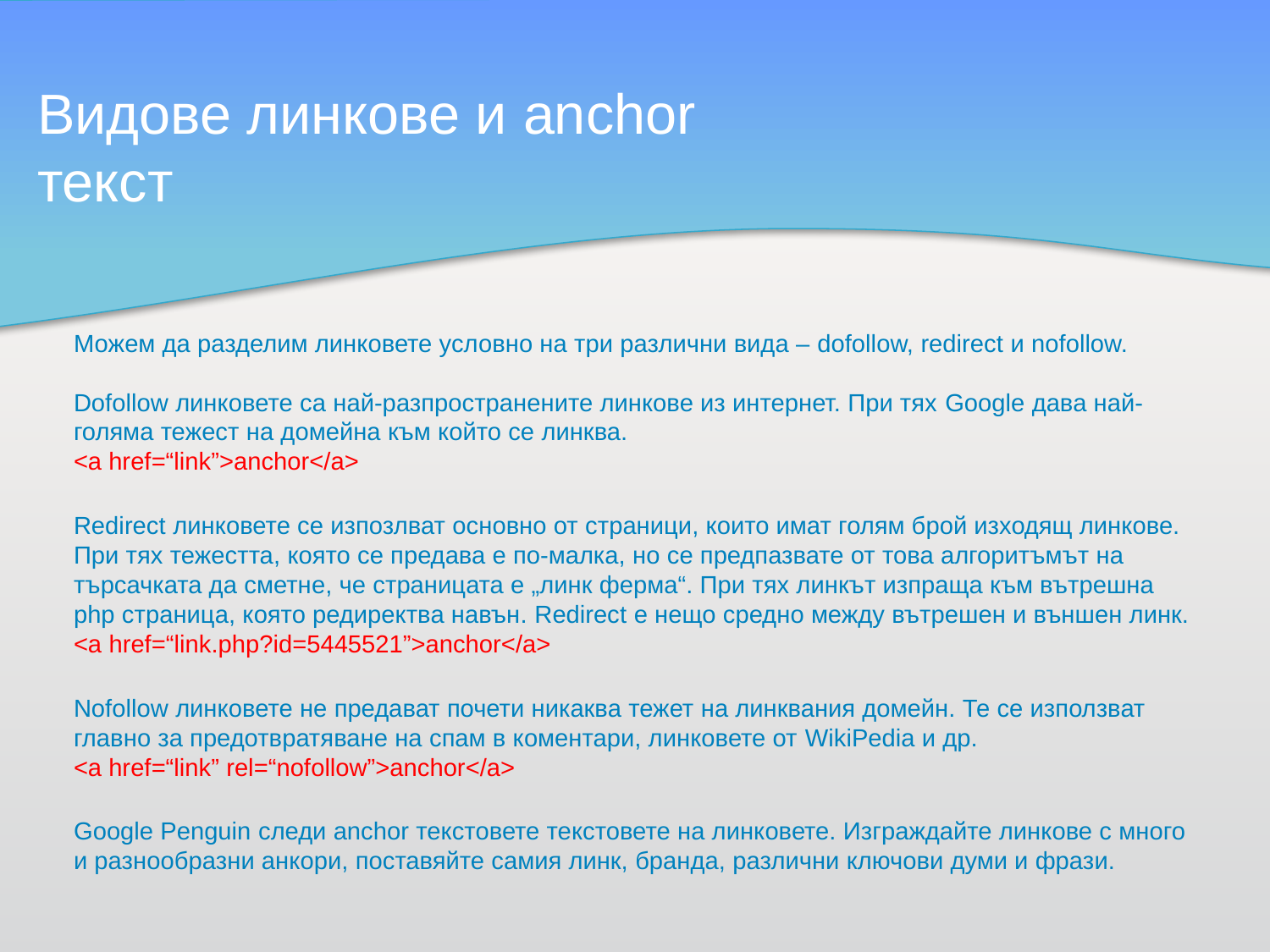

# Видове линкове и anchor текст
Можем да разделим линковете условно на три различни вида – dofollow, redirect и nofollow.
Dofollow линковете са най-разпространените линкове из интернет. При тях Google дава най-голяма тежест на домейна към който се линква.
<a href=“link”>anchor</a>
Redirect линковете се изпозлват основно от страници, които имат голям брой изходящ линкове. При тях тежестта, която се предава е по-малка, но се предпазвате от това алгоритъмът на търсачката да сметне, че страницата е „линк ферма“. При тях линкът изпраща към вътрешна php страница, която редиректва навън. Redirect е нещо средно между вътрешен и външен линк.
<a href=“link.php?id=5445521”>anchor</a>
Nofollow линковете не предават почети никаква тежет на линквания домейн. Те се използват главно за предотвратяване на спам в коментари, линковете от WikiPedia и др.
<a href=“link” rel=“nofollow”>anchor</a>
Google Penguin следи anchor текстовете текстовете на линковете. Изграждайте линкове с много и разнообразни анкори, поставяйте самия линк, бранда, различни ключови думи и фрази.